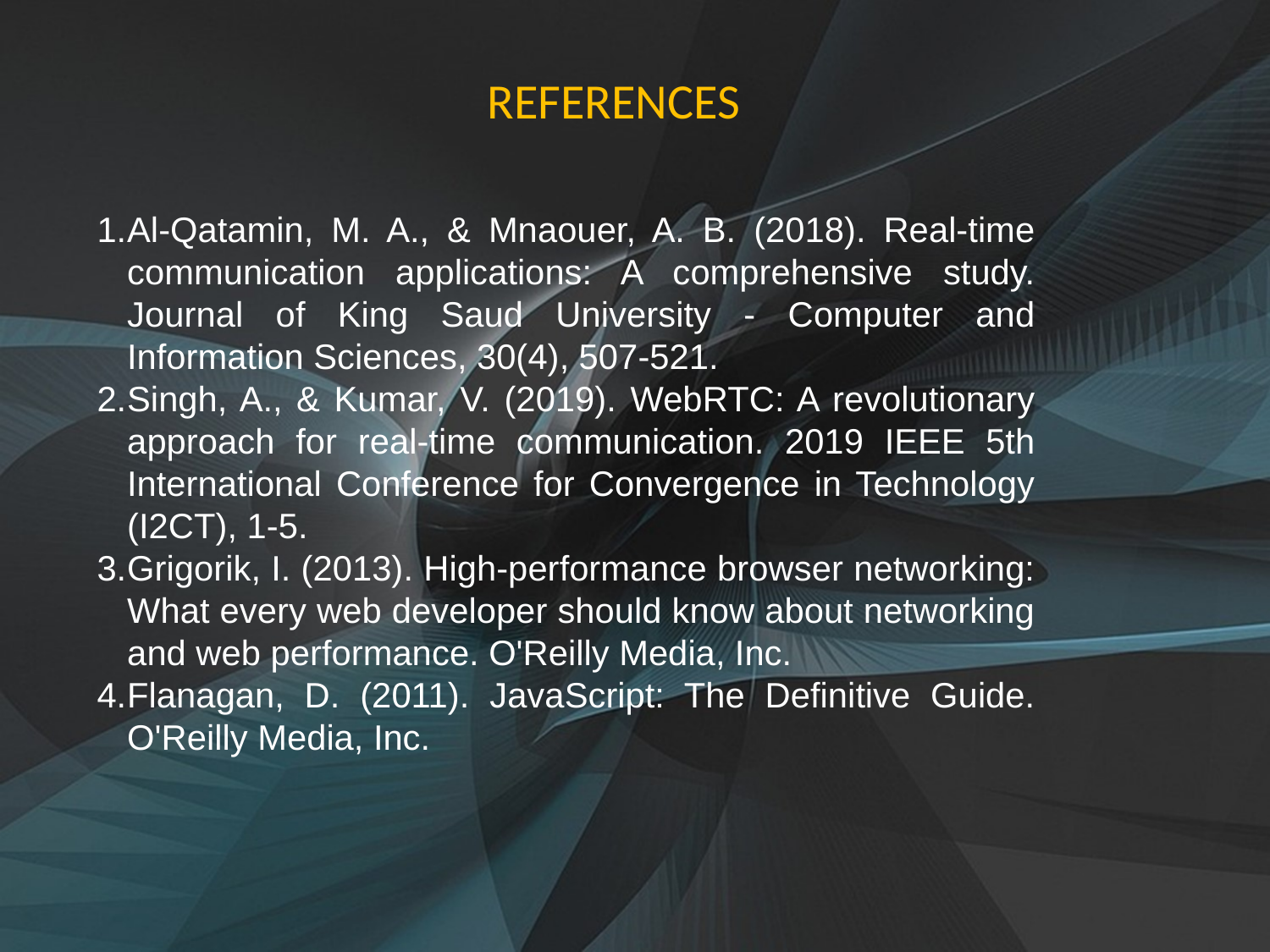

REFERENCES
Al-Qatamin, M. A., & Mnaouer, A. B. (2018). Real-time communication applications: A comprehensive study. Journal of King Saud University - Computer and Information Sciences, 30(4), 507-521.
Singh, A., & Kumar, V. (2019). WebRTC: A revolutionary approach for real-time communication. 2019 IEEE 5th International Conference for Convergence in Technology (I2CT), 1-5.
Grigorik, I. (2013). High-performance browser networking: What every web developer should know about networking and web performance. O'Reilly Media, Inc.
Flanagan, D. (2011). JavaScript: The Definitive Guide. O'Reilly Media, Inc.